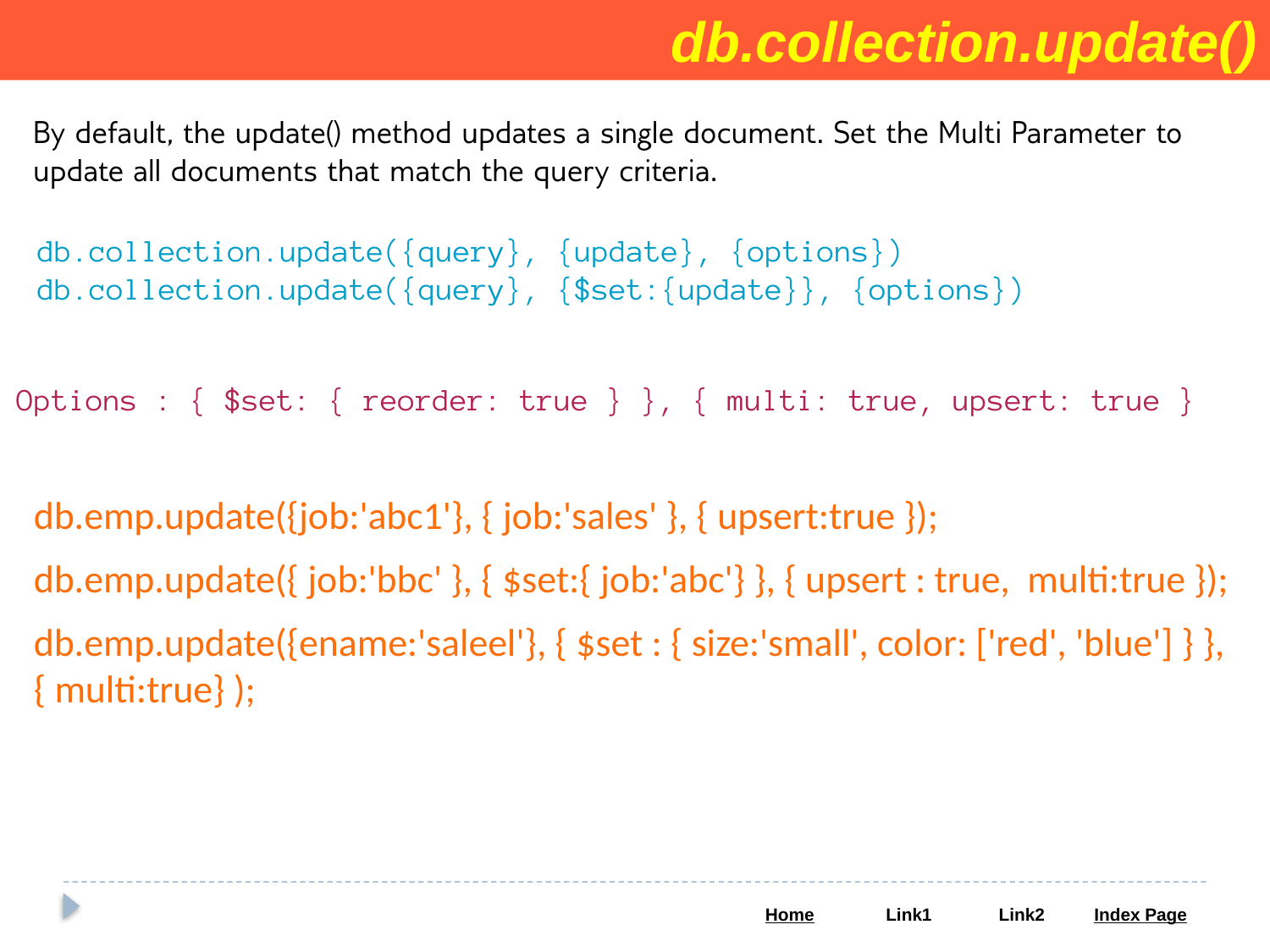

db.collection.update()
By default, the update() method updates a single document. Set the Multi Parameter to update all documents that match the query criteria.
db.collection.update({query}, {update}, {options})
db.collection.update({query}, {$set:{update}}, {options})
Options : { $set: { reorder: true } }, { multi: true, upsert: true }
db.emp.update({job:'abc1'}, { job:'sales' }, { upsert:true });

db.emp.update({ job:'bbc' }, { $set:{ job:'abc'} }, { upsert : true,  multi:true });

db.emp.update({ename:'saleel'}, { $set : { size:'small', color: ['red', 'blue'] } }, { multi:true} );